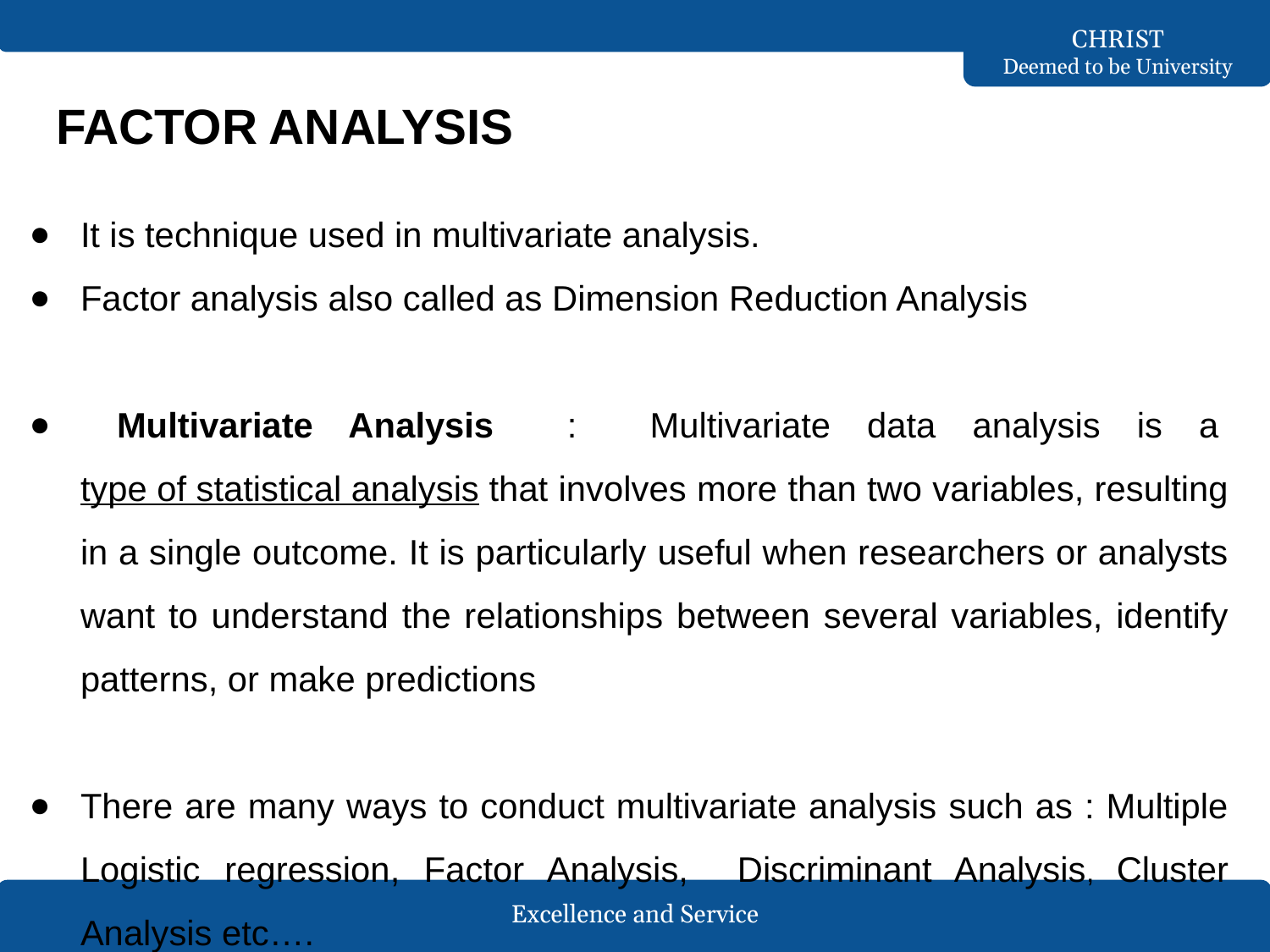

# FACTOR ANALYSIS

It is technique used in multivariate analysis.
Factor analysis also called as Dimension Reduction Analysis

 Multivariate Analysis  :  Multivariate data analysis is a type of statistical analysis that involves more than two variables, resulting in a single outcome. It is particularly useful when researchers or analysts want to understand the relationships between several variables, identify patterns, or make predictions

There are many ways to conduct multivariate analysis such as : Multiple Logistic regression, Factor Analysis,  Discriminant Analysis, Cluster Analysis etc….